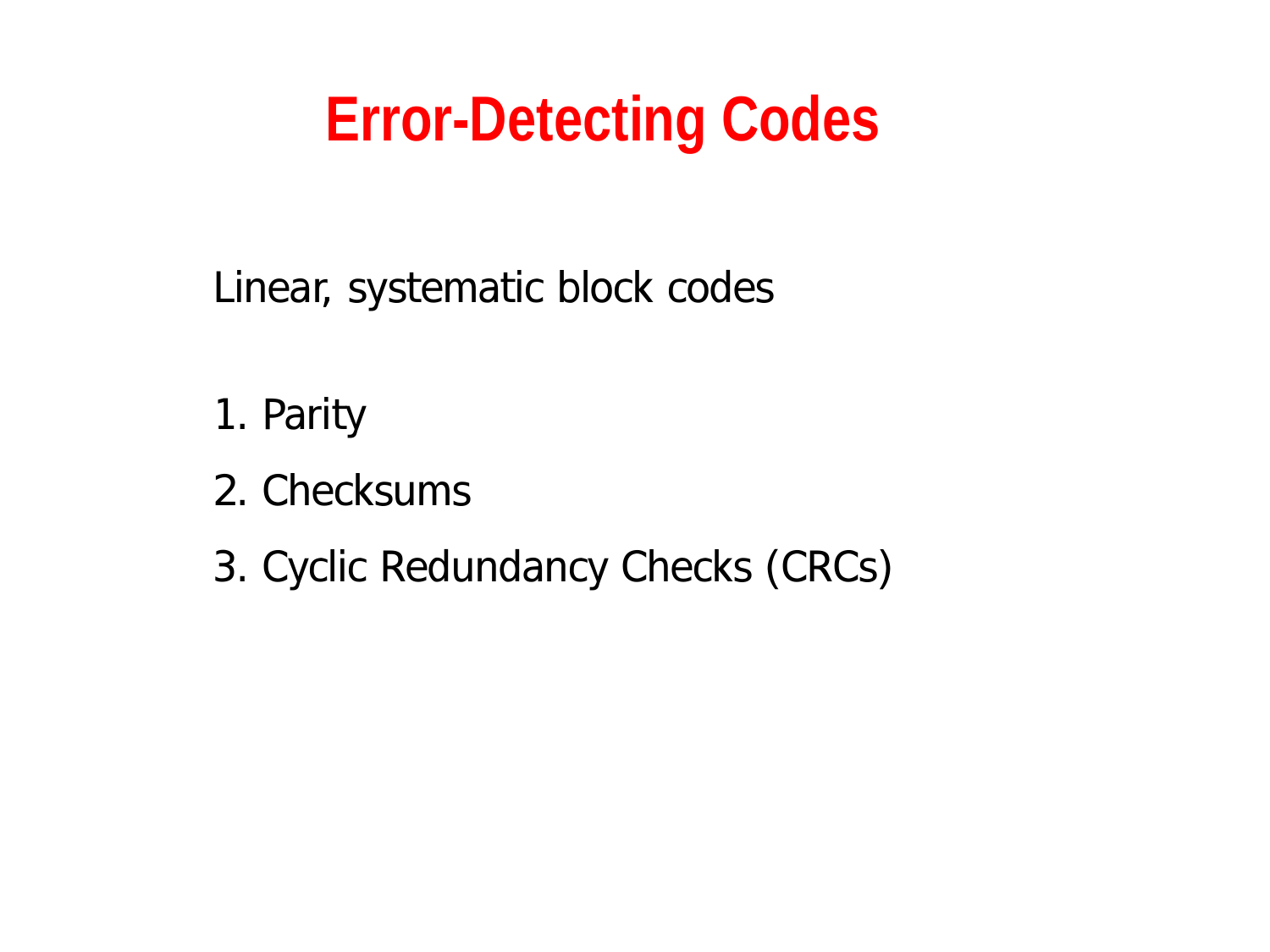

# Error-Detecting Codes
Linear, systematic block codes

1. Parity
2. Checksums
3. Cyclic Redundancy Checks (CRCs)